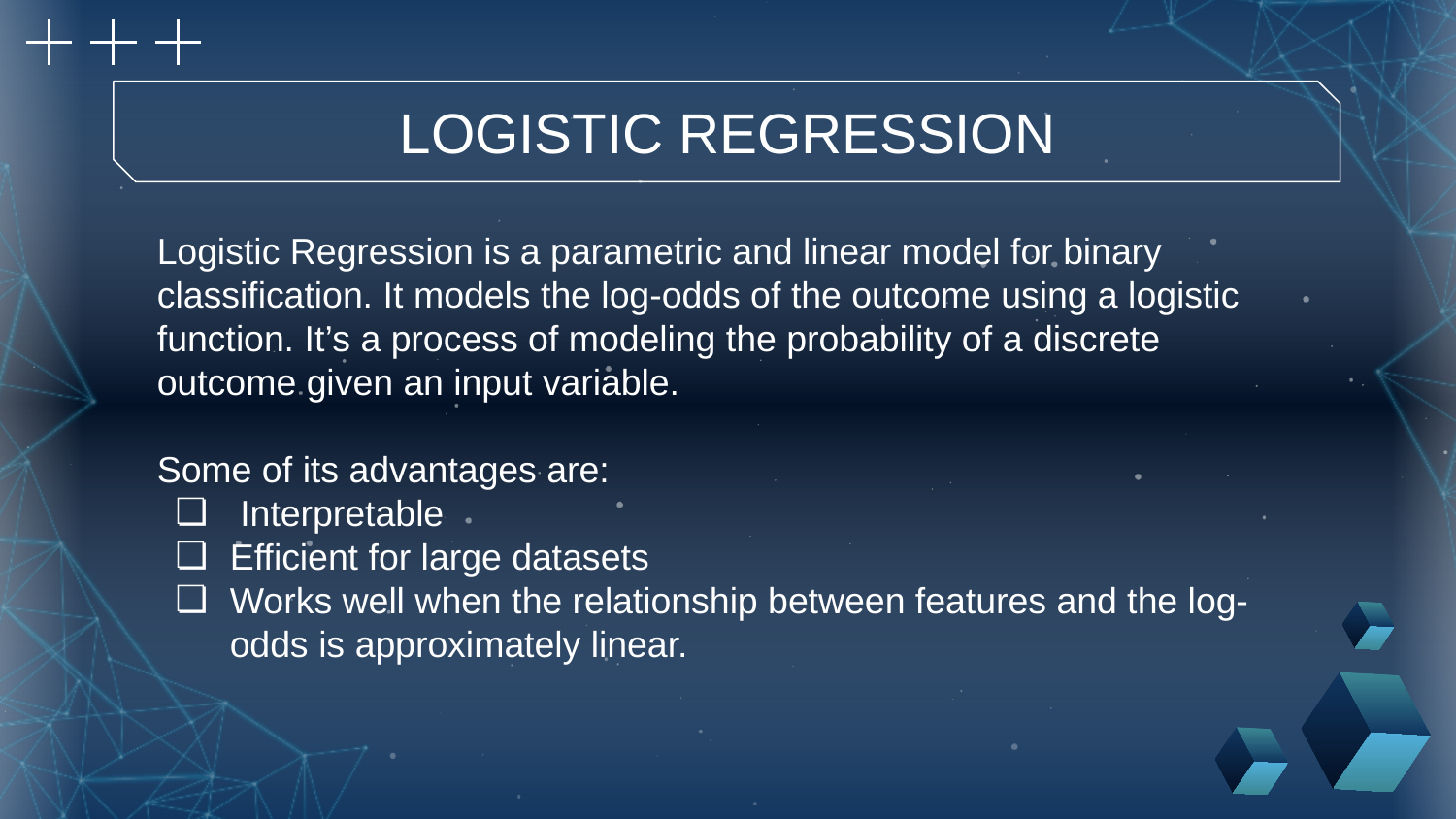

LOGISTIC REGRESSION
Logistic Regression is a parametric and linear model for binary classification. It models the log-odds of the outcome using a logistic function. It’s a process of modeling the probability of a discrete outcome given an input variable.

Some of its advantages are:
 Interpretable
Efficient for large datasets
Works well when the relationship between features and the log-odds is approximately linear.